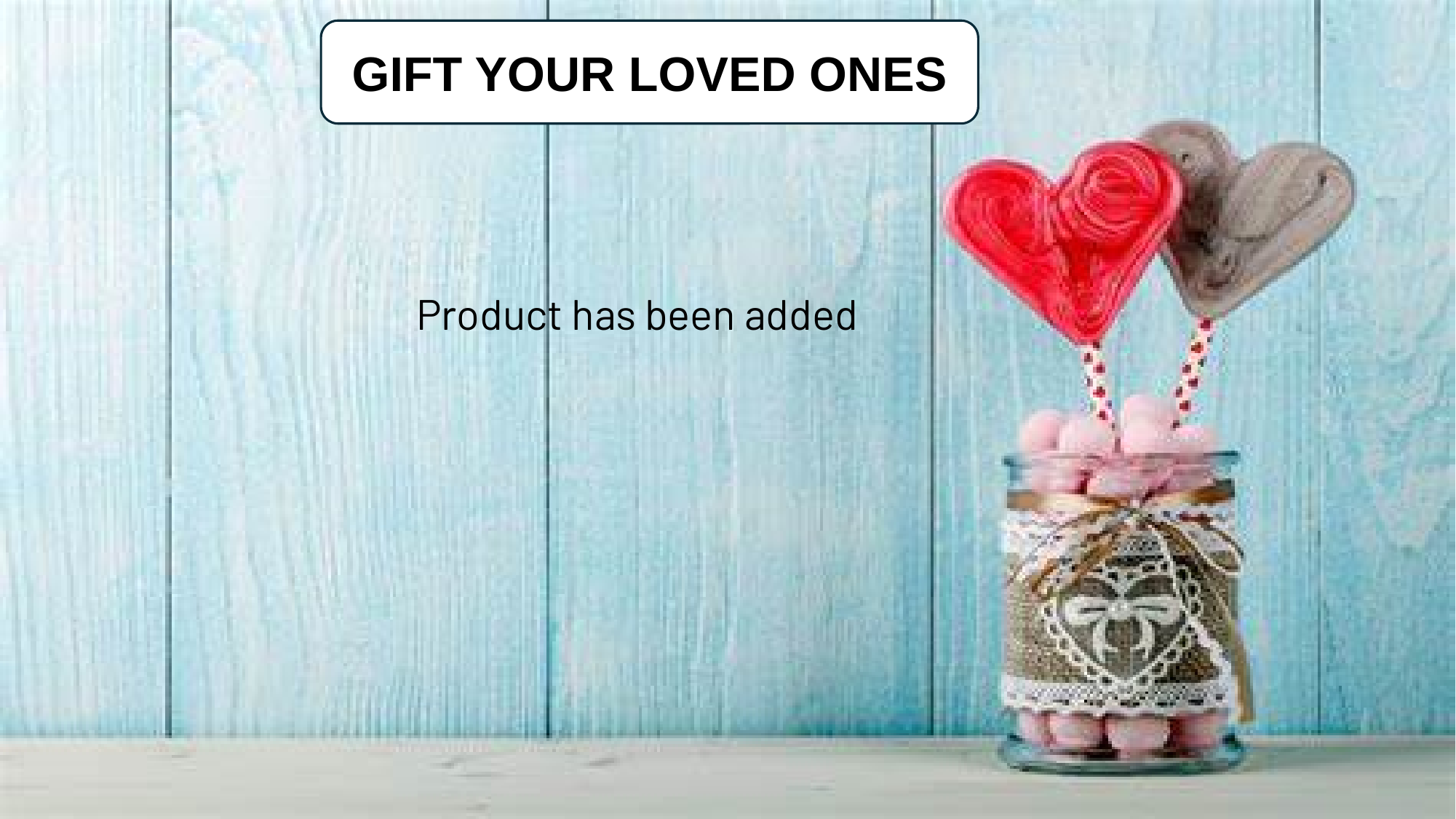

GIFT YOUR LOVED ONES
              Product has been added